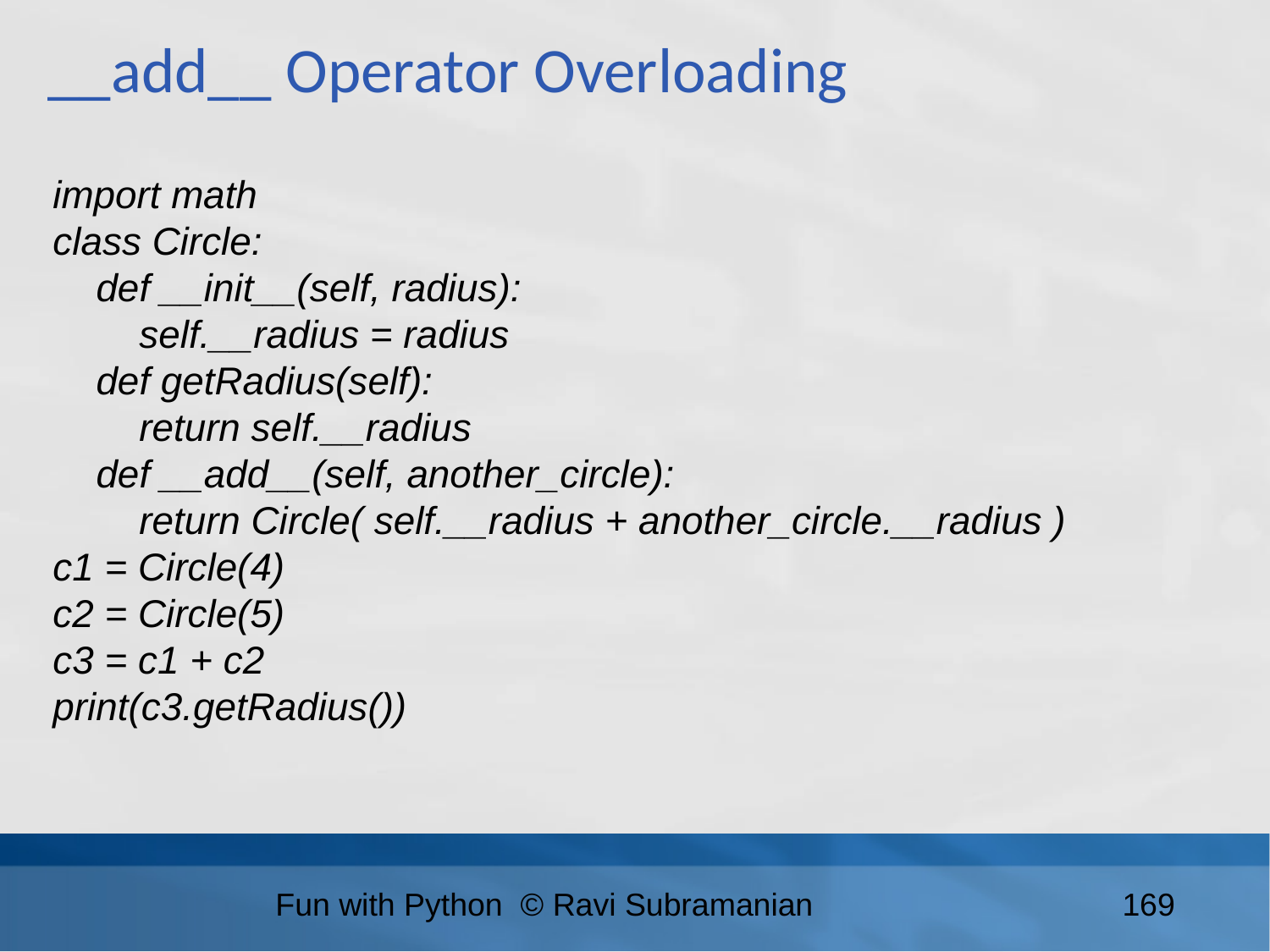

__add__ Operator Overloading
import math
class Circle:
    def __init__(self, radius):
        self.__radius = radius
    def getRadius(self):
        return self.__radius
    def __add__(self, another_circle):
        return Circle( self.__radius + another_circle.__radius )
c1 = Circle(4)
c2 = Circle(5)
c3 = c1 + c2
print(c3.getRadius())